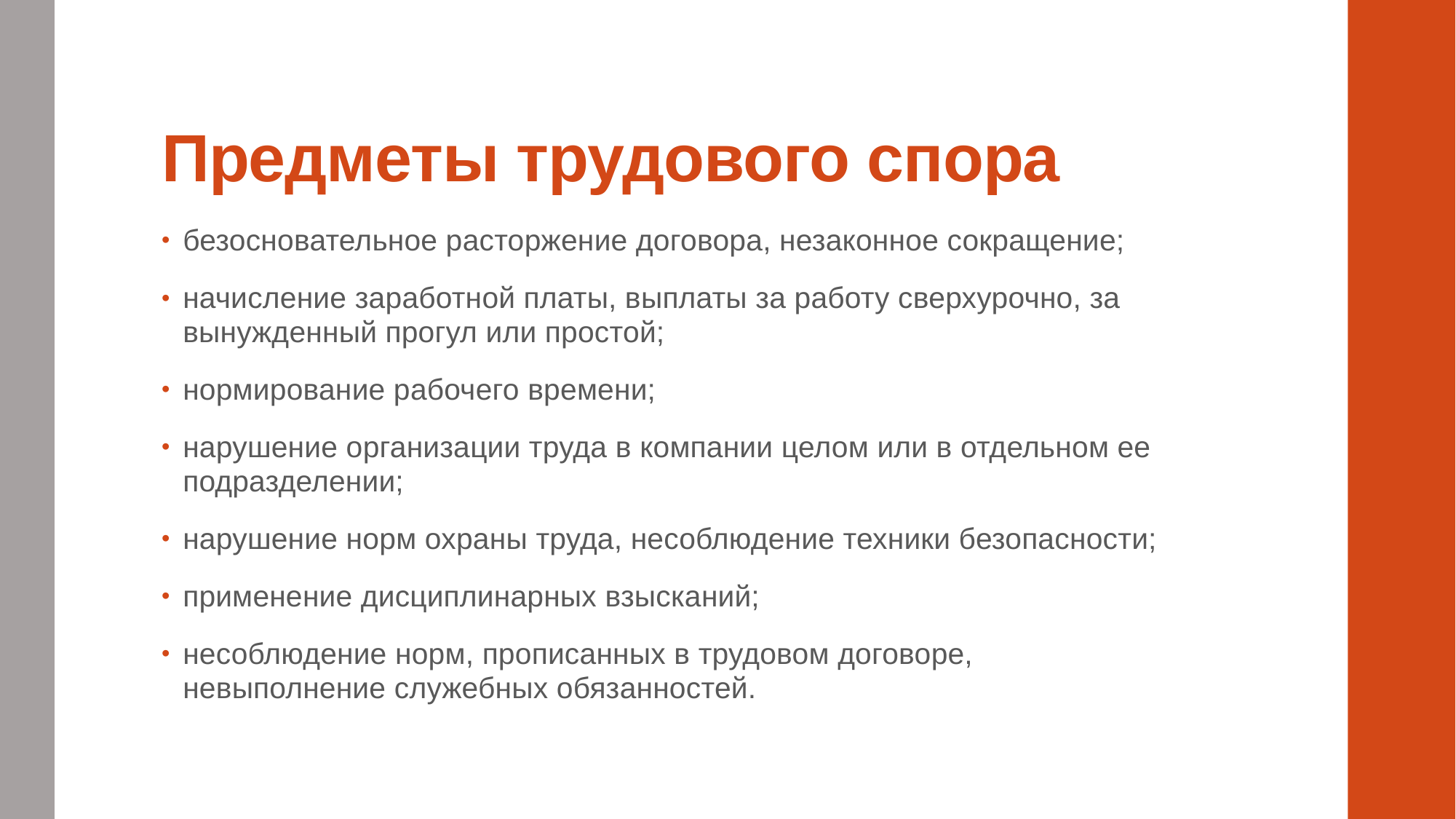

# Предметы трудового спора
безосновательное расторжение договора, незаконное сокращение;
начисление заработной платы, выплаты за работу сверхурочно, за вынужденный прогул или простой;
нормирование рабочего времени;
нарушение организации труда в компании целом или в отдельном ее подразделении;
нарушение норм охраны труда, несоблюдение техники безопасности;
применение дисциплинарных взысканий;
несоблюдение норм, прописанных в трудовом договоре, невыполнение служебных обязанностей.